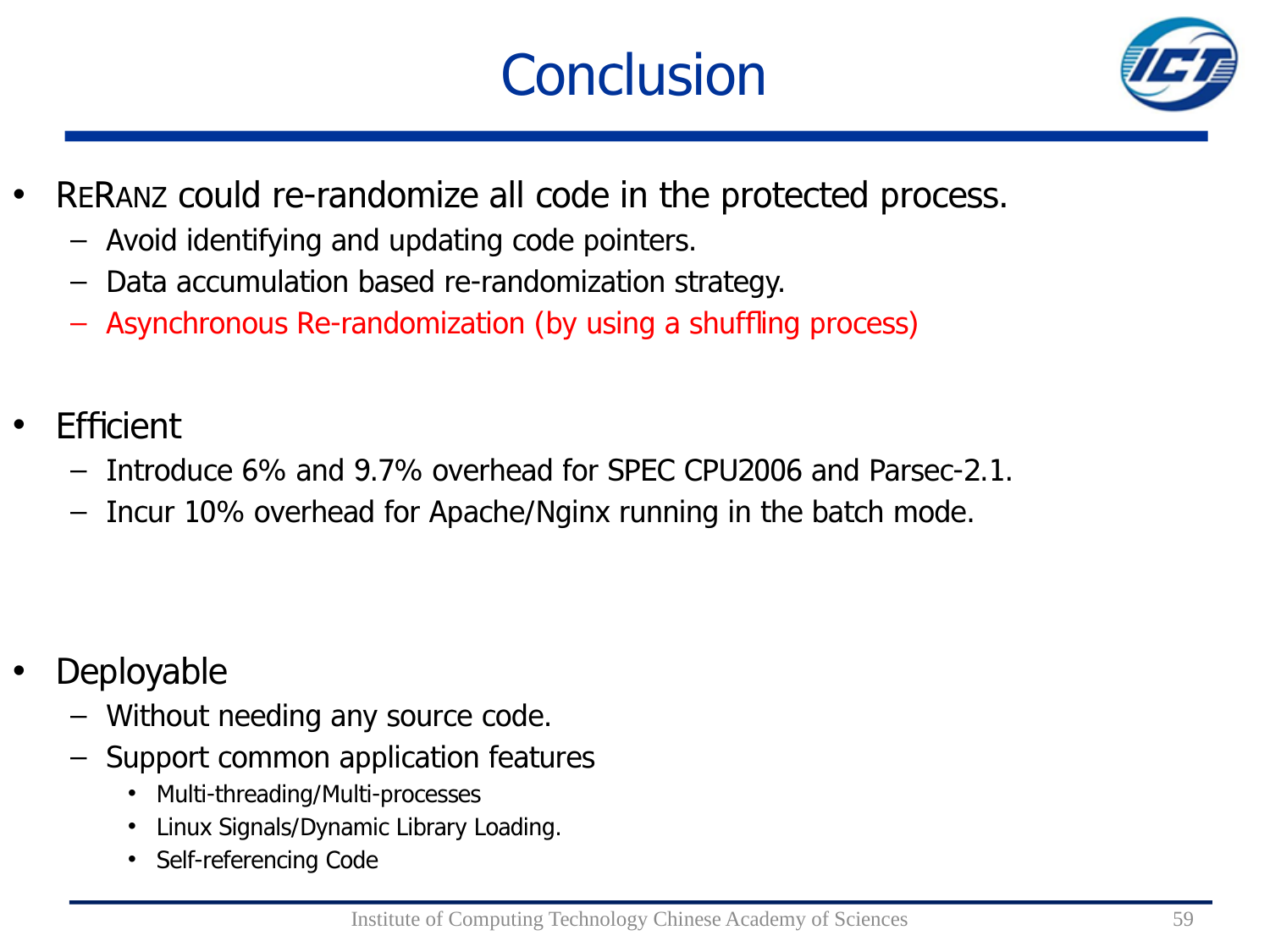

# Conclusion
RERANZ could re-randomize all code in the protected process.
Avoid identifying and updating code pointers.
Data accumulation based re-randomization strategy.
Asynchronous Re-randomization (by using a shuffling process)

Efficient
Introduce 6% and 9.7% overhead for SPEC CPU2006 and Parsec-2.1.
Incur 10% overhead for Apache/Nginx running in the batch mode.

Deployable
Without needing any source code.
Support common application features
Multi-threading/Multi-processes
Linux Signals/Dynamic Library Loading.
Self-referencing Code

Institute of Computing Technology Chinese Academy of Sciences
59